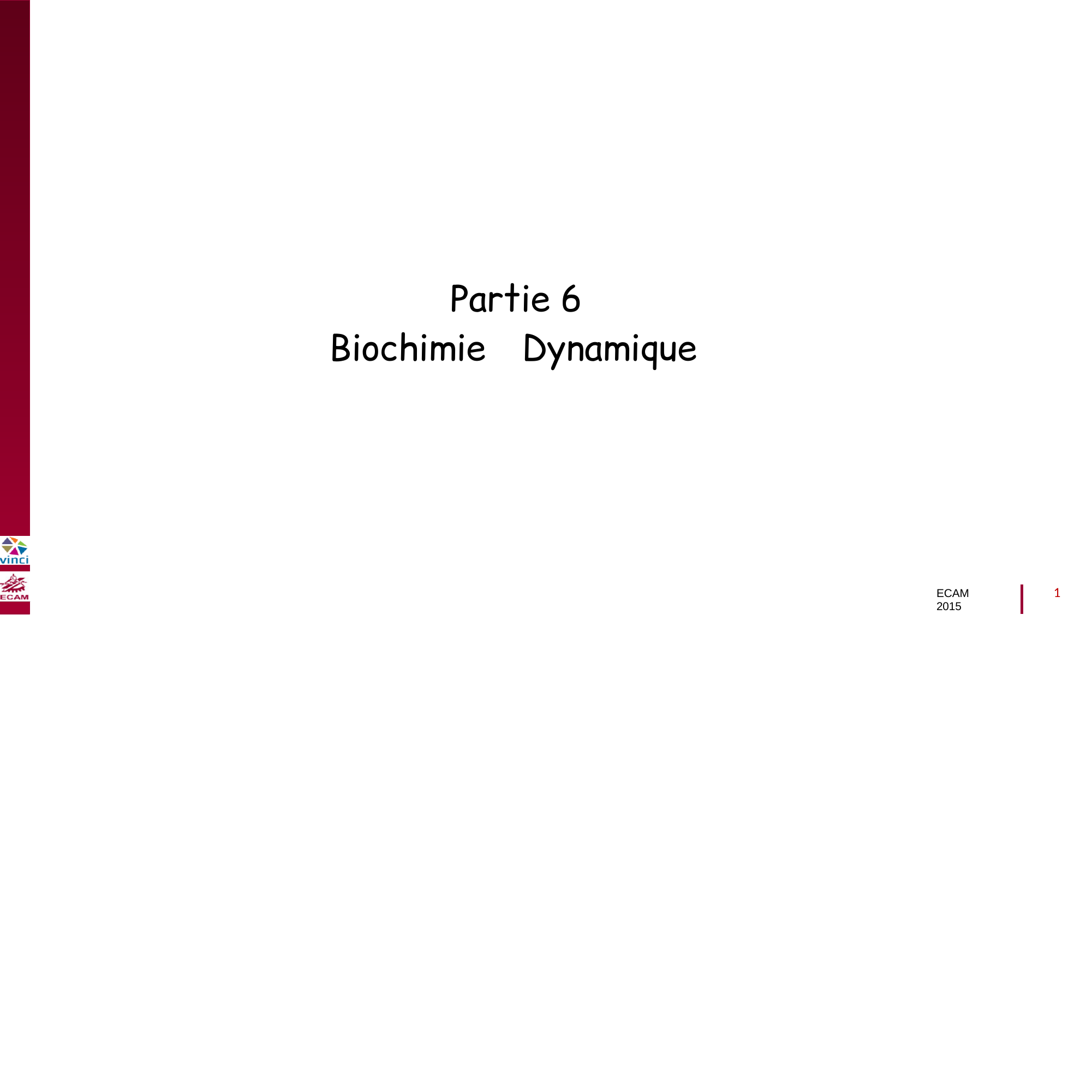

B2040-Chimie du vivant et environnement
Partie 6
Biochimie
Dynamique

1
ECAM 2015